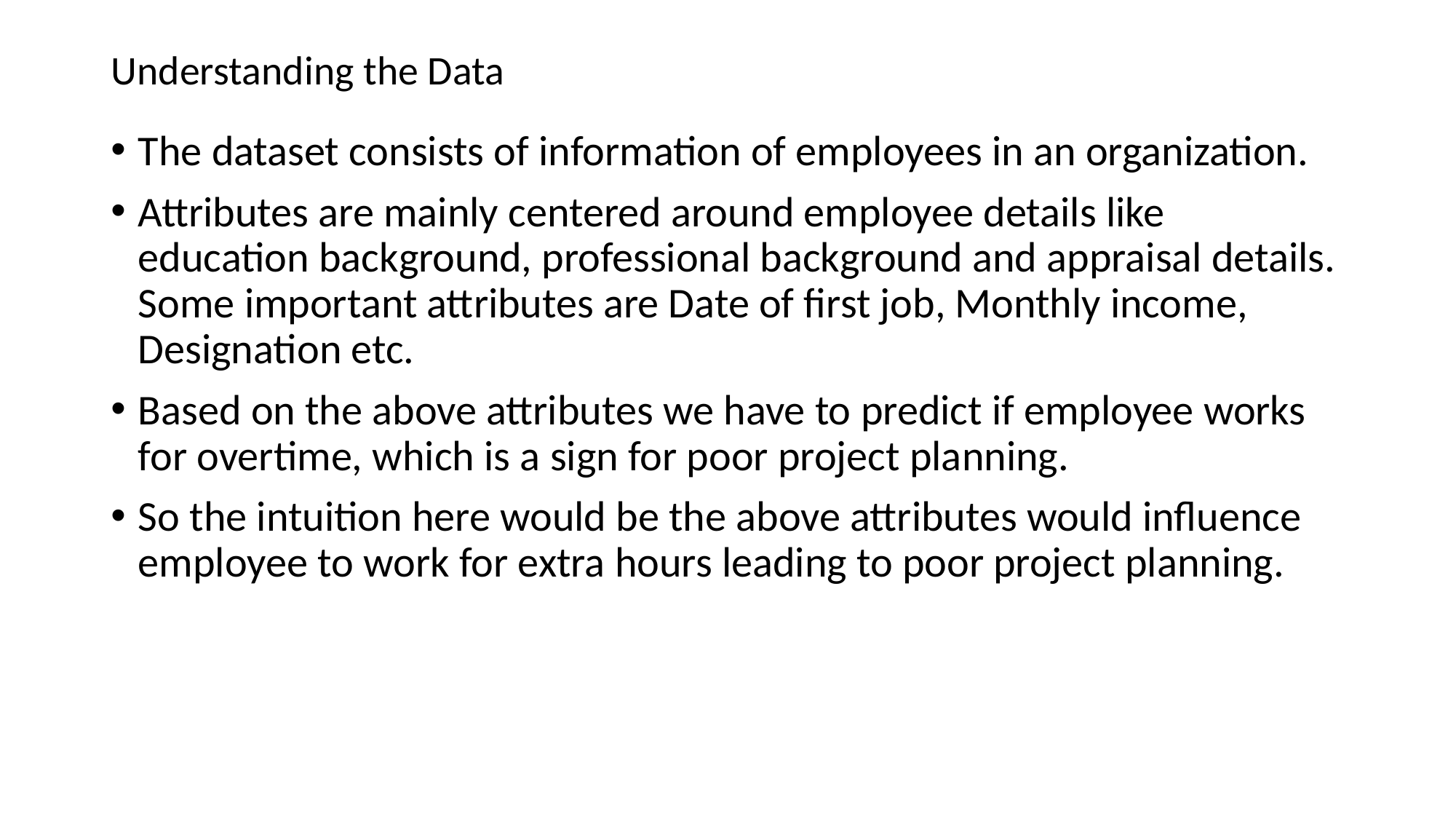

# Understanding the Data
The dataset consists of information of employees in an organization.
Attributes are mainly centered around employee details like education background, professional background and appraisal details. Some important attributes are Date of first job, Monthly income, Designation etc.
Based on the above attributes we have to predict if employee works for overtime, which is a sign for poor project planning.
So the intuition here would be the above attributes would influence employee to work for extra hours leading to poor project planning.